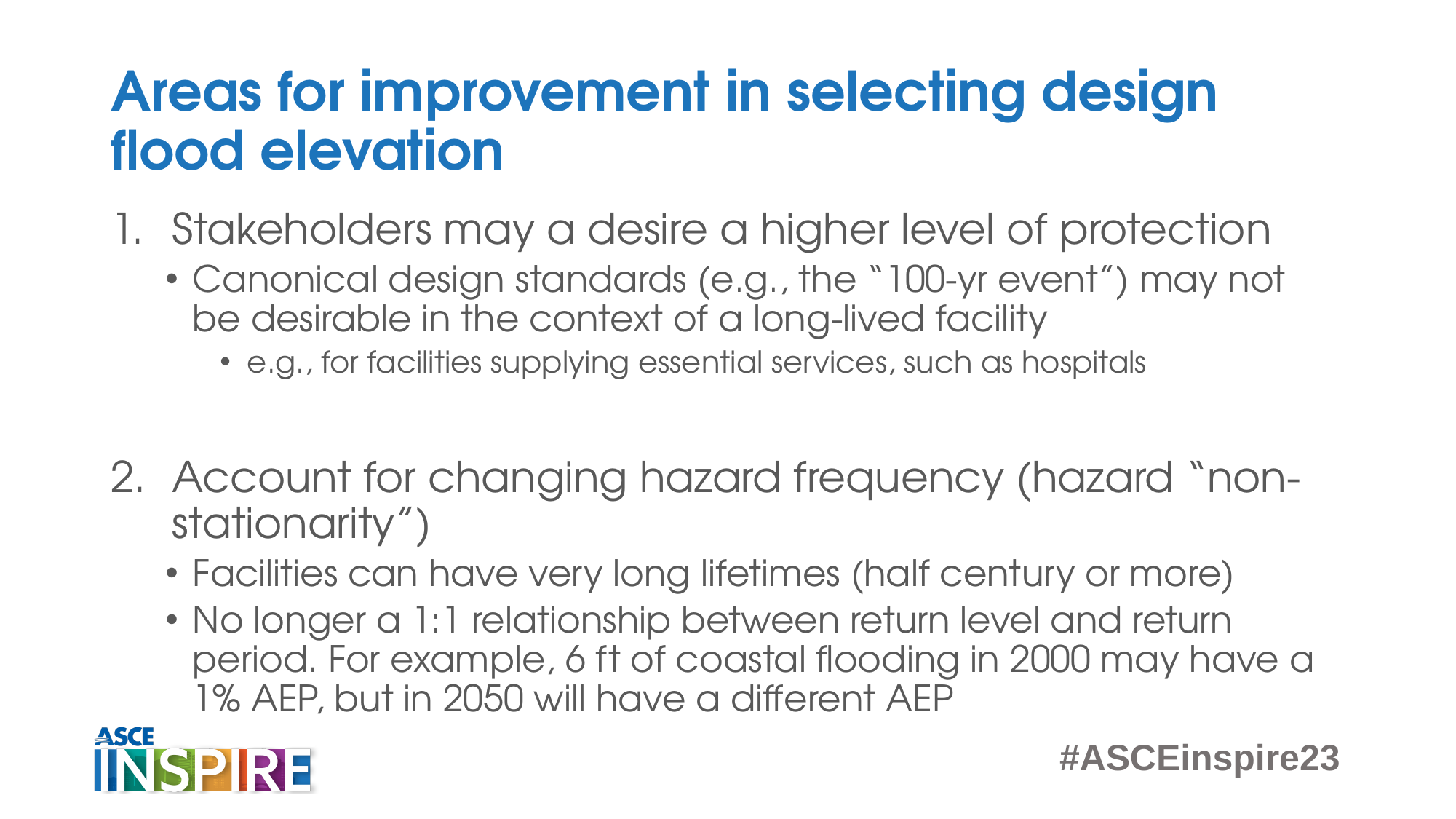

# Areas for improvement in selecting design flood elevation
Stakeholders may a desire a higher level of protection
Canonical design standards (e.g., the “100-yr event”) may not be desirable in the context of a long-lived facility
e.g., for facilities supplying essential services, such as hospitals

Account for changing hazard frequency (hazard “non-stationarity”)
Facilities can have very long lifetimes (half century or more)
No longer a 1:1 relationship between return level and return period. For example, 6 ft of coastal flooding in 2000 may have a 1% AEP, but in 2050 will have a different AEP